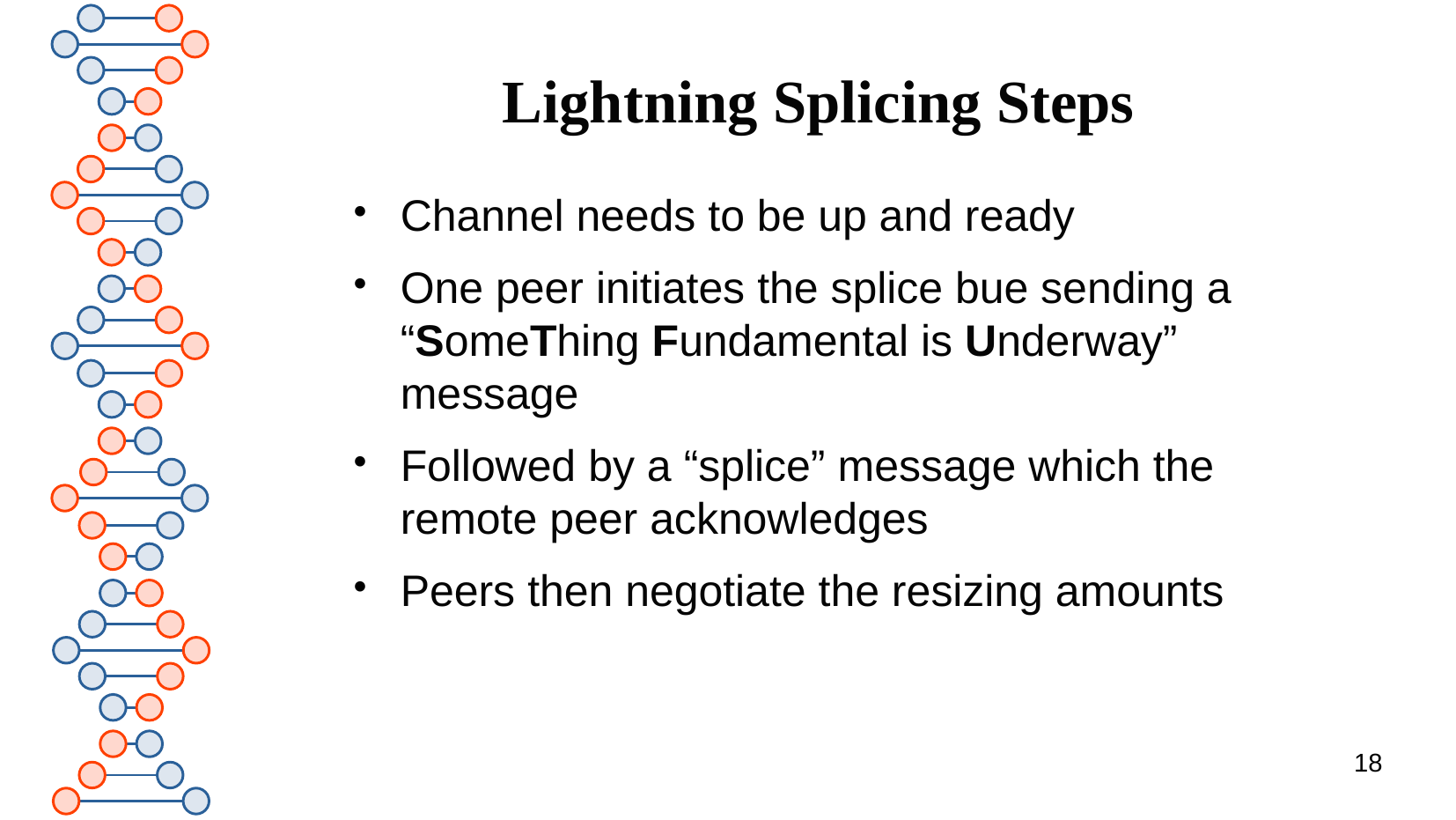

# Lightning Splicing Steps
Channel needs to be up and ready
One peer initiates the splice bue sending a “SomeThing Fundamental is Underway” message
Followed by a “splice” message which the remote peer acknowledges
Peers then negotiate the resizing amounts

18